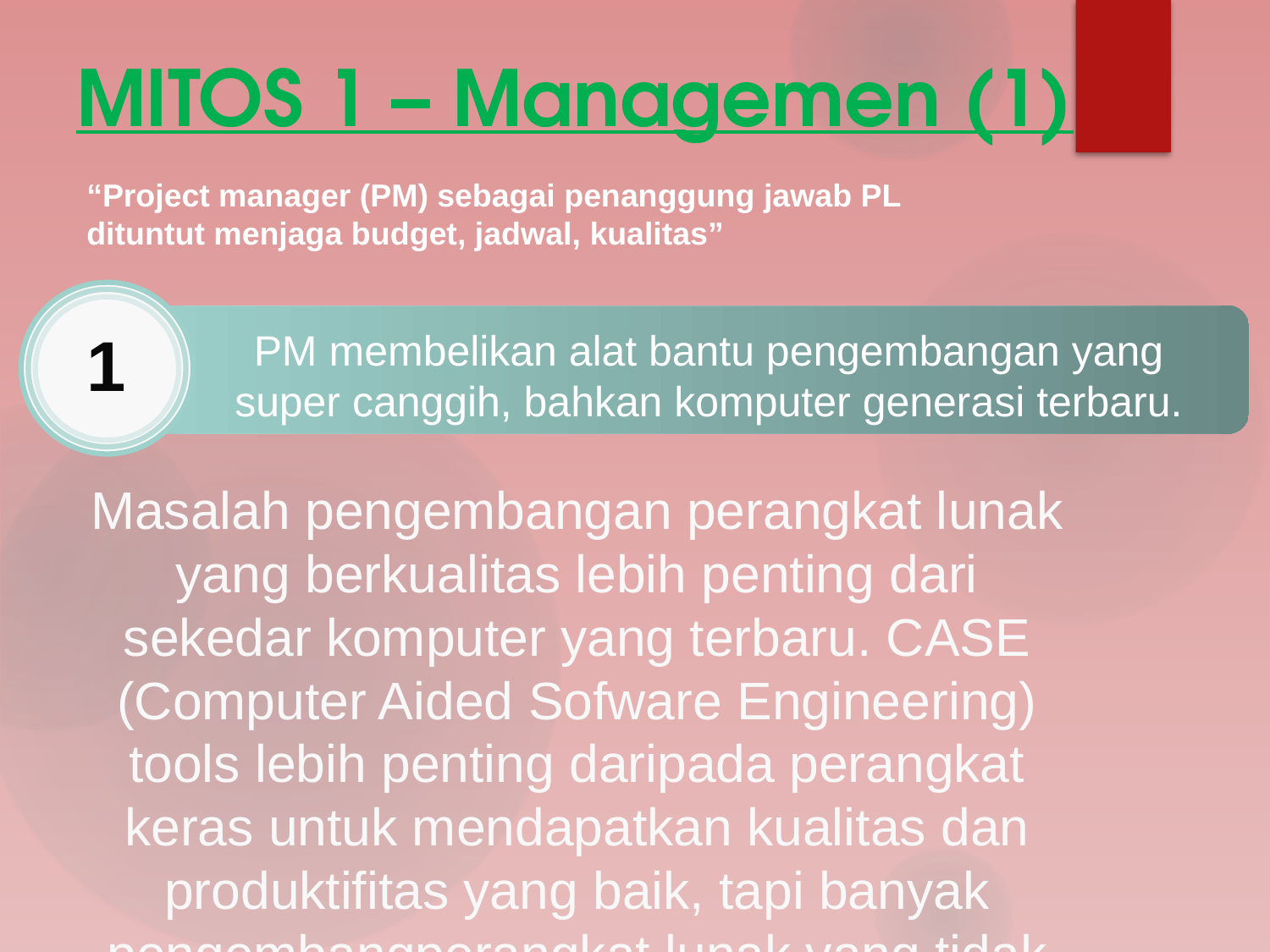

# MITOS 1 – Managemen (1)
“Project manager (PM) sebagai penanggung jawab PL
dituntut menjaga budget, jadwal, kualitas”

1
PM membelikan alat bantu pengembangan yang
super canggih, bahkan komputer generasi terbaru.
Masalah pengembangan perangkat lunak yang berkualitas lebih penting dari sekedar komputer yang terbaru. CASE (Computer Aided Sofware Engineering) tools lebih penting daripada perangkat keras untuk mendapatkan kualitas dan produktifitas yang baik, tapi banyak pengembangperangkat lunak yang tidak menyadarinya